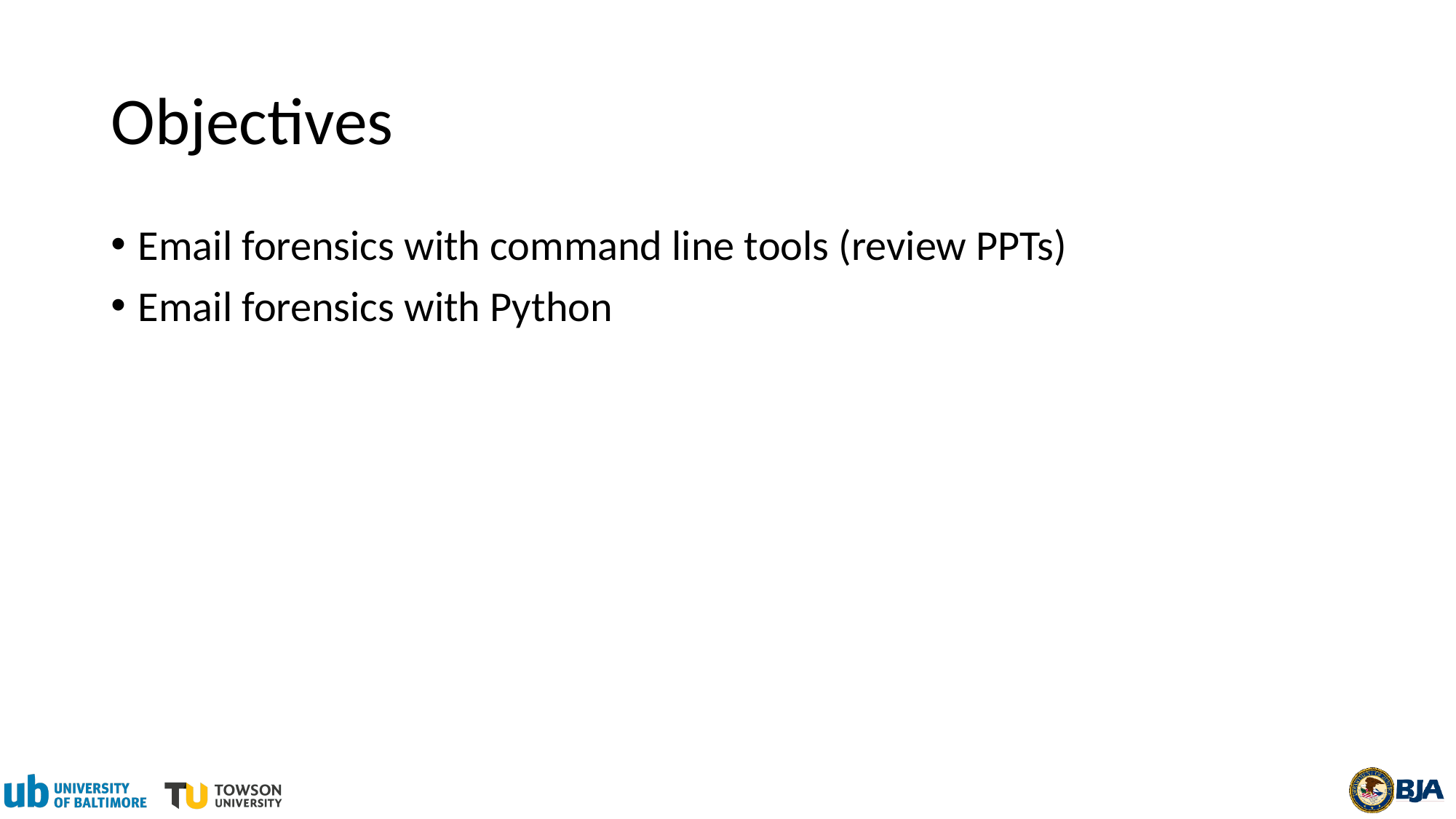

# Objectives
Email forensics with command line tools (review PPTs)
Email forensics with Python